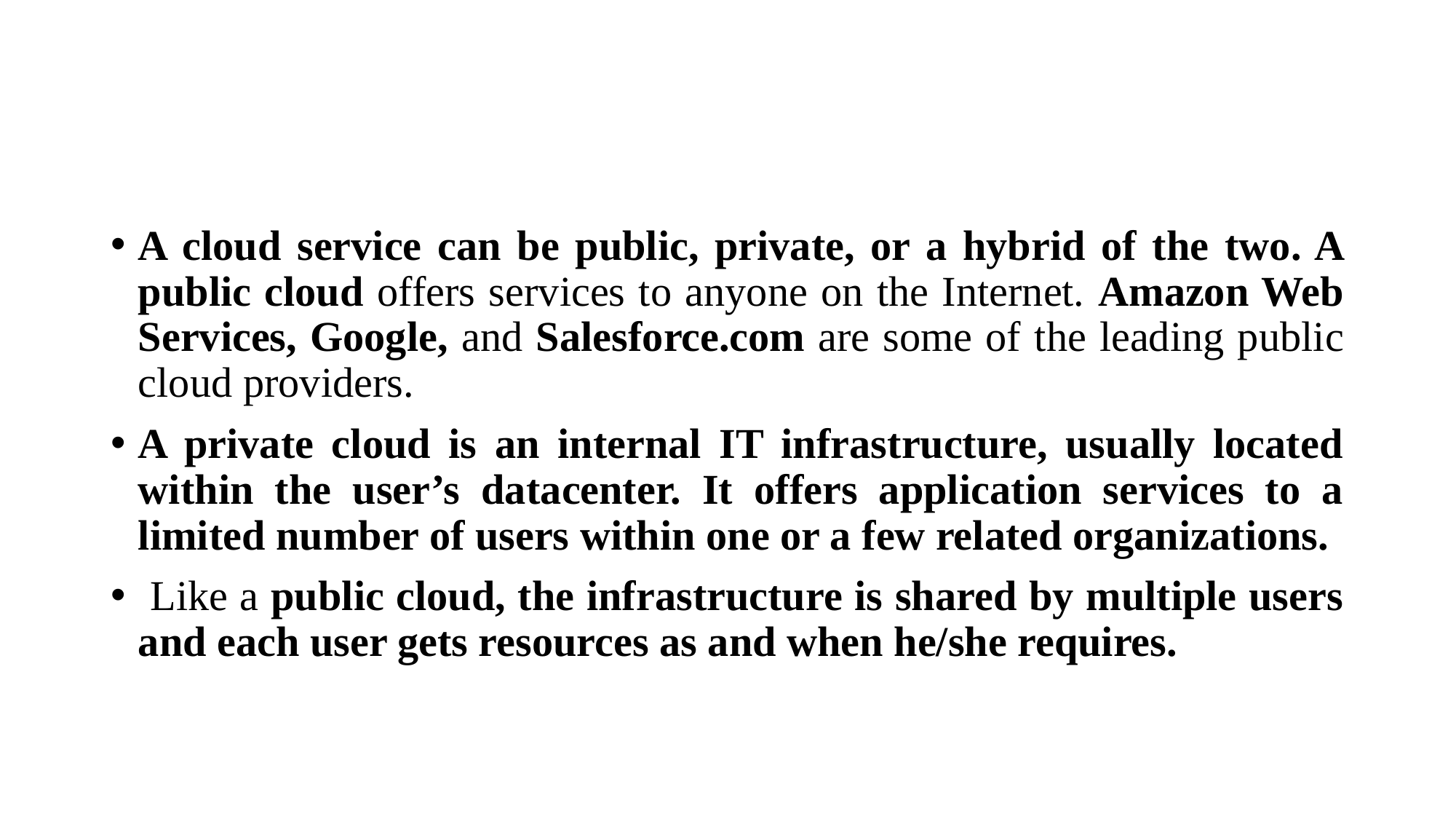

#
A cloud service can be public, private, or a hybrid of the two. A public cloud offers services to anyone on the Internet. Amazon Web Services, Google, and Salesforce.com are some of the leading public cloud providers.
A private cloud is an internal IT infrastructure, usually located within the user’s datacenter. It offers application services to a limited number of users within one or a few related organizations.
 Like a public cloud, the infrastructure is shared by multiple users and each user gets resources as and when he/she requires.